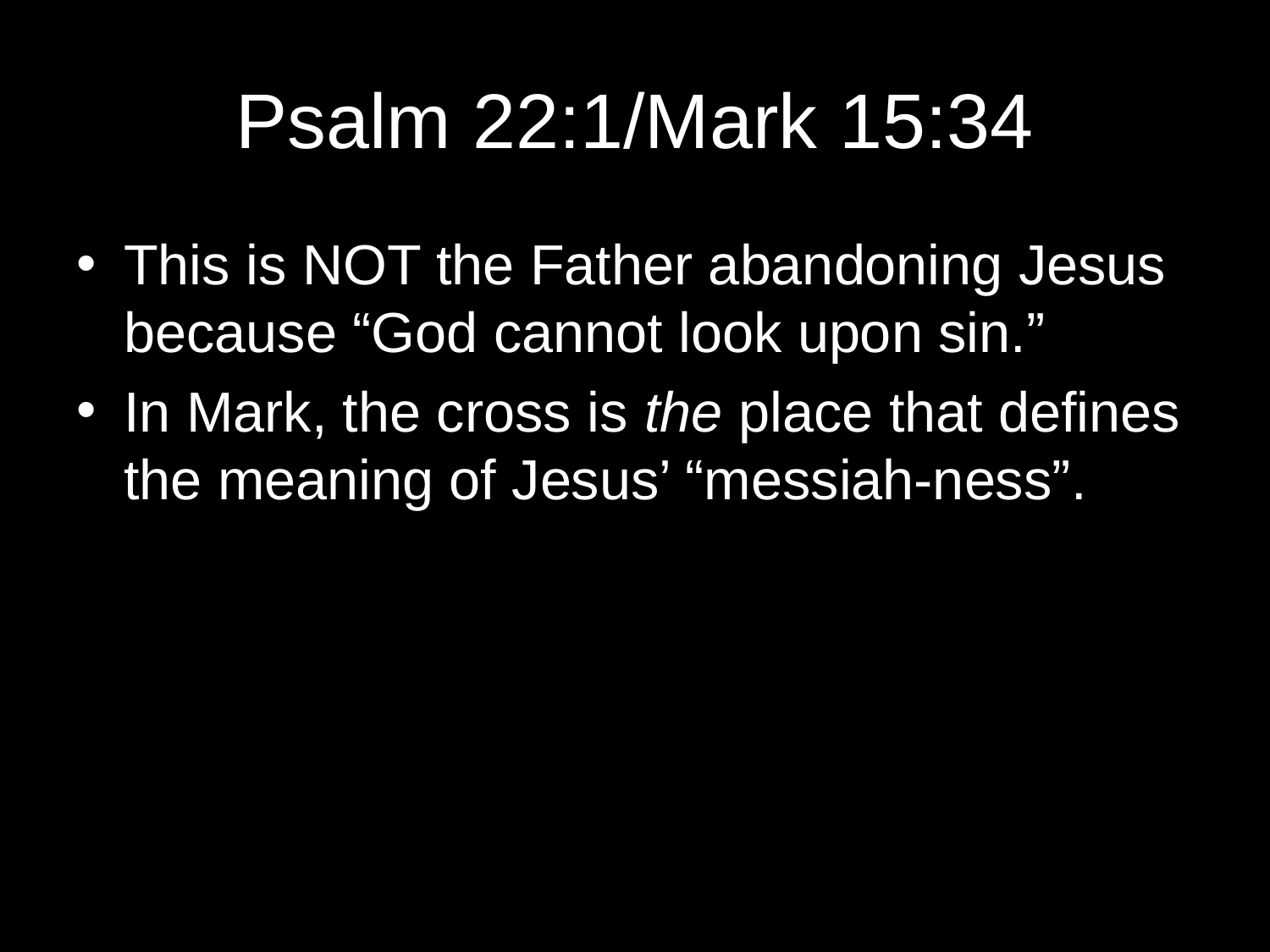

# Psalm 22:1/Mark 15:34
This is NOT the Father abandoning Jesus because “God cannot look upon sin.”
In Mark, the cross is the place that defines the meaning of Jesus’ “messiah-ness”.